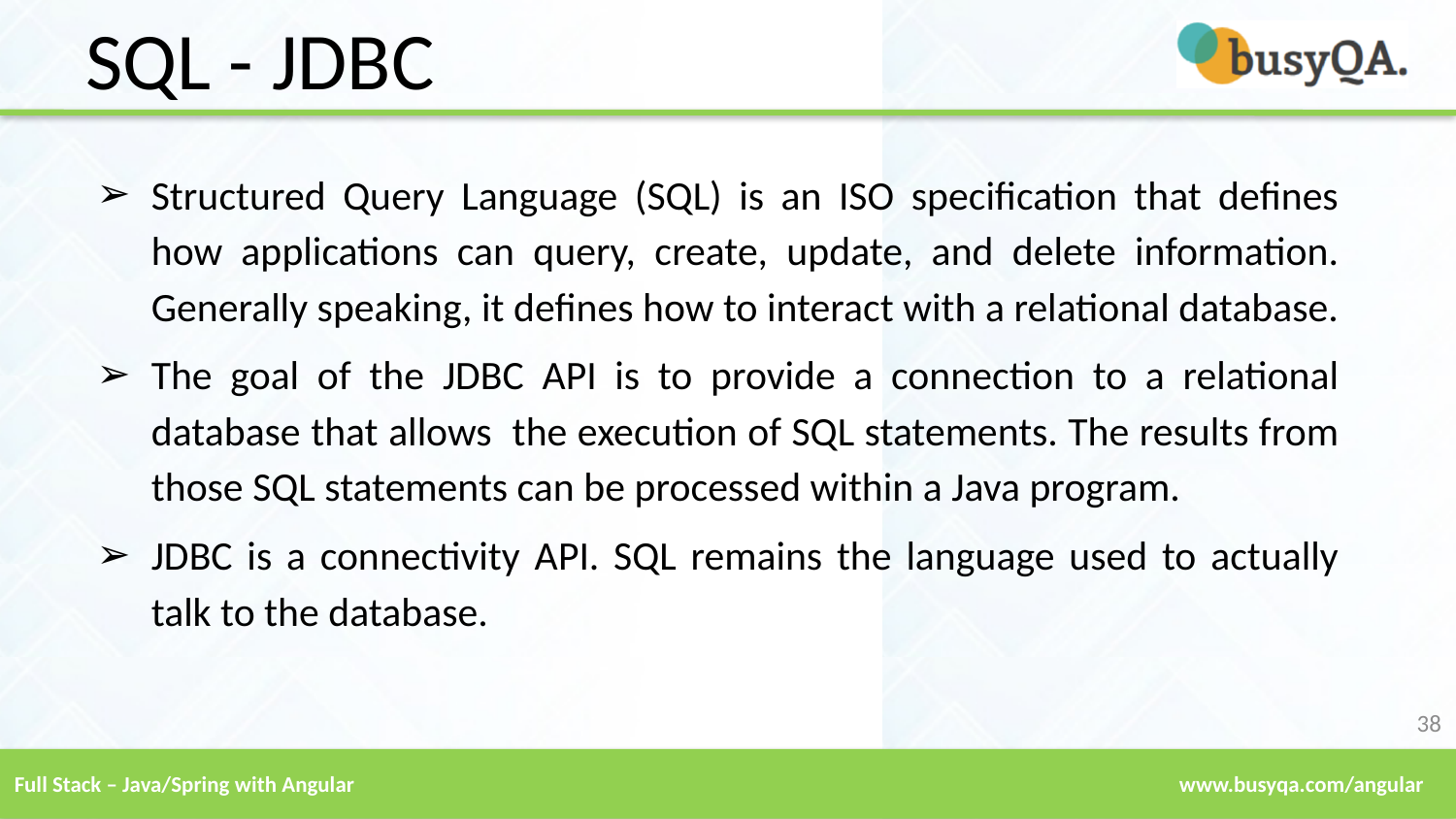

SQL - JDBC
Structured Query Language (SQL) is an ISO specification that defines how applications can query, create, update, and delete information. Generally speaking, it defines how to interact with a relational database.
The goal of the JDBC API is to provide a connection to a relational database that allows  the execution of SQL statements. The results from those SQL statements can be processed within a Java program.
JDBC is a connectivity API. SQL remains the language used to actually talk to the database.